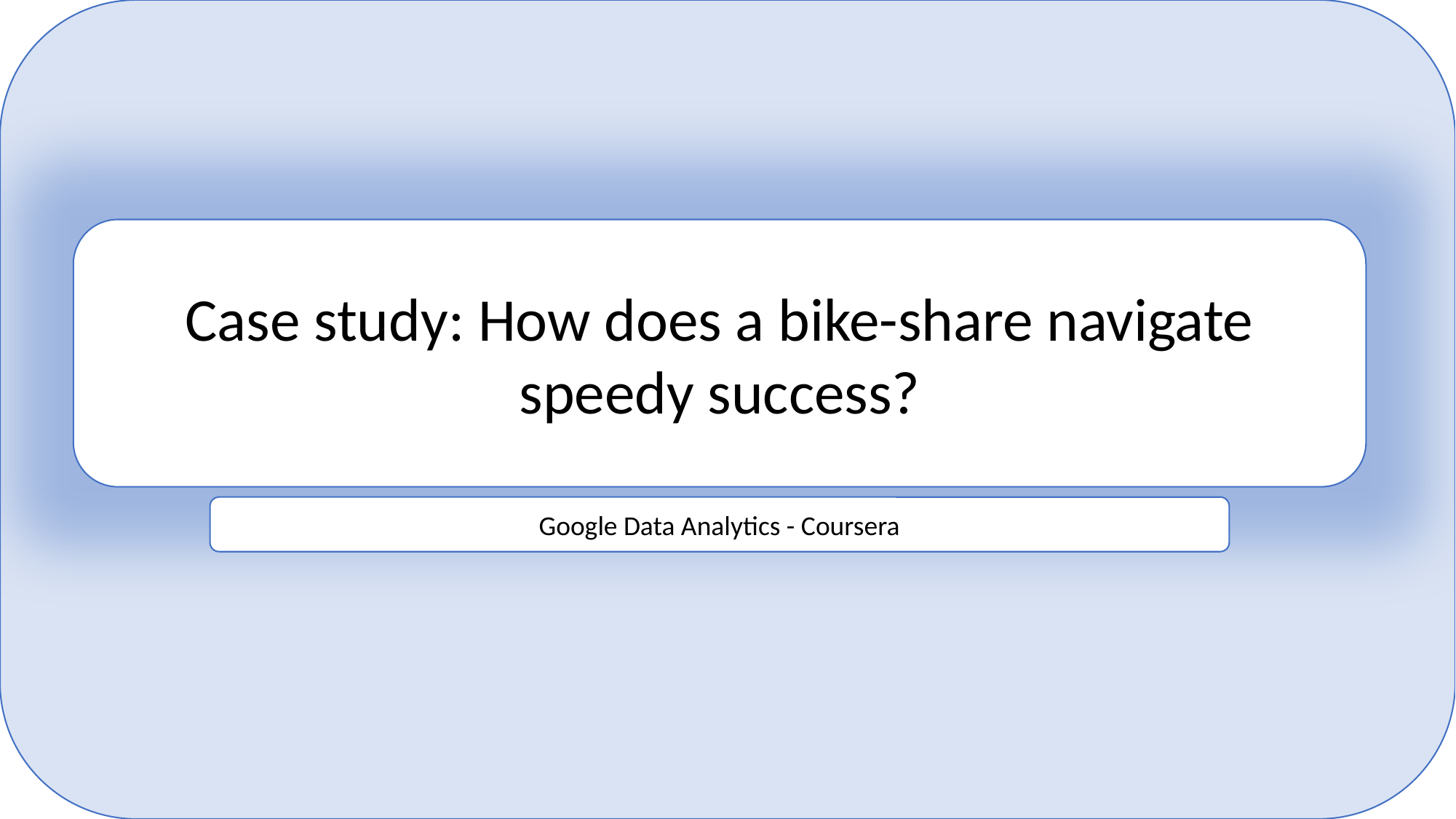

Case study: How does a bike-share navigate speedy success?
Google Data Analytics - Coursera